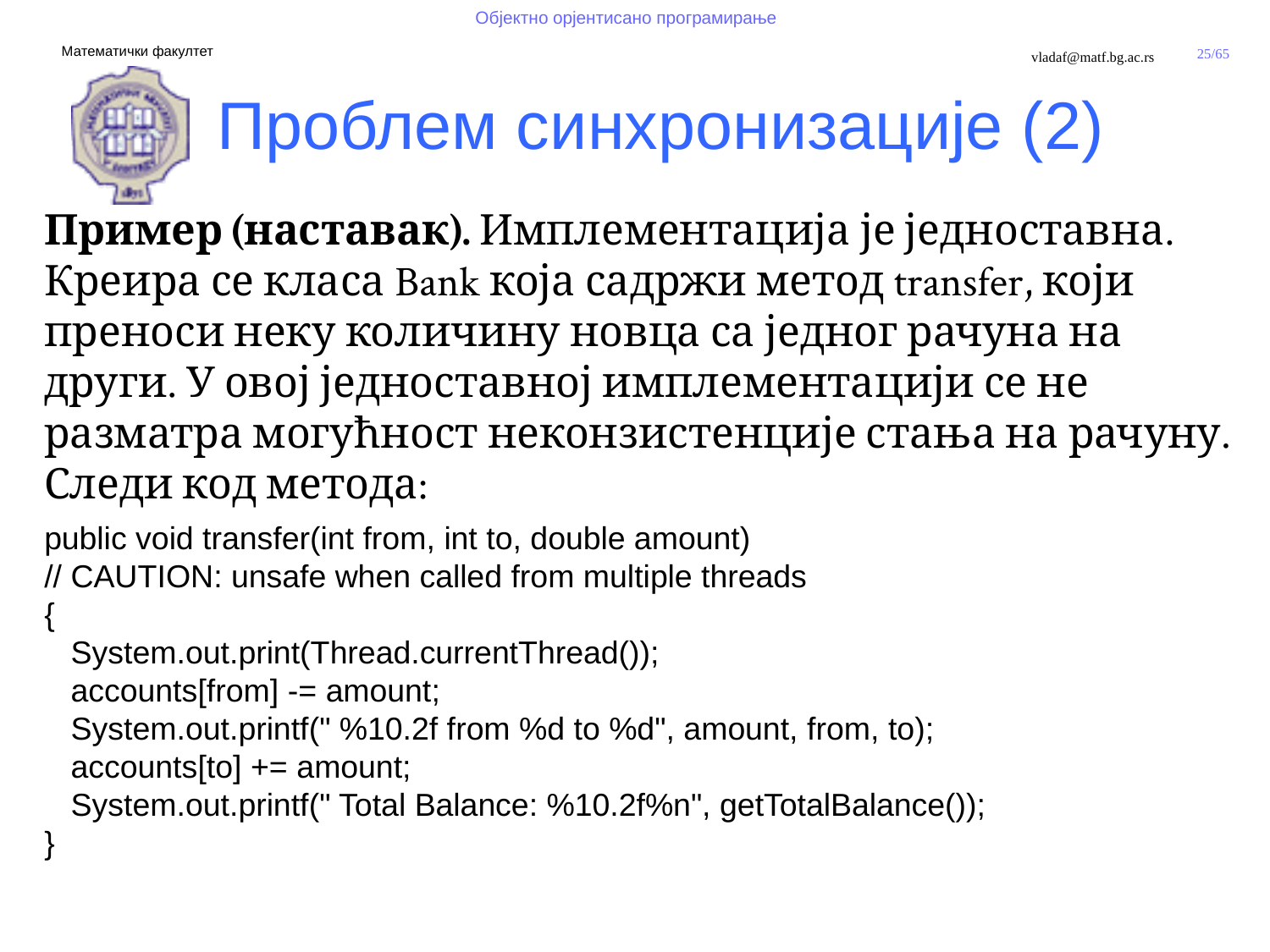

Проблем синхронизације (2)
Пример (наставак). Имплементација је једноставна. Креира се класа Bank која садржи метод transfer, који преноси неку количину новца са једног рачуна на други. У овој једноставној имплементацији се не разматра могућност неконзистенције стања на рачуну. Следи код метода:
public void transfer(int from, int to, double amount)
// CAUTION: unsafe when called from multiple threads
{
   System.out.print(Thread.currentThread());
   accounts[from] -= amount;
   System.out.printf(" %10.2f from %d to %d", amount, from, to);
   accounts[to] += amount;
   System.out.printf(" Total Balance: %10.2f%n", getTotalBalance());
}